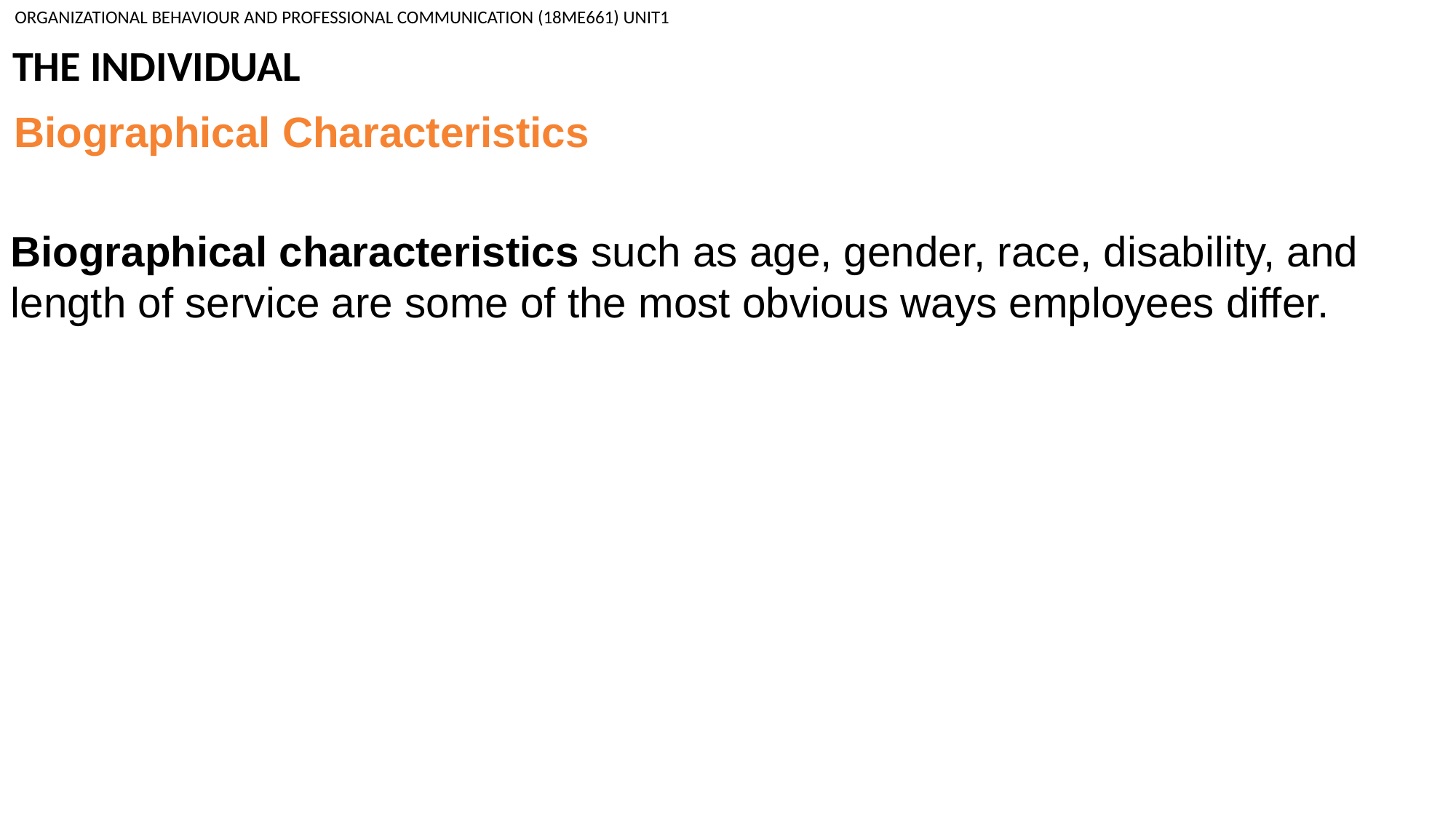

ORGANIZATIONAL BEHAVIOUR AND PROFESSIONAL COMMUNICATION (18ME661) UNIT1
THE INDIVIDUAL
Biographical Characteristics
Biographical characteristics such as age, gender, race, disability, and length of service are some of the most obvious ways employees differ.